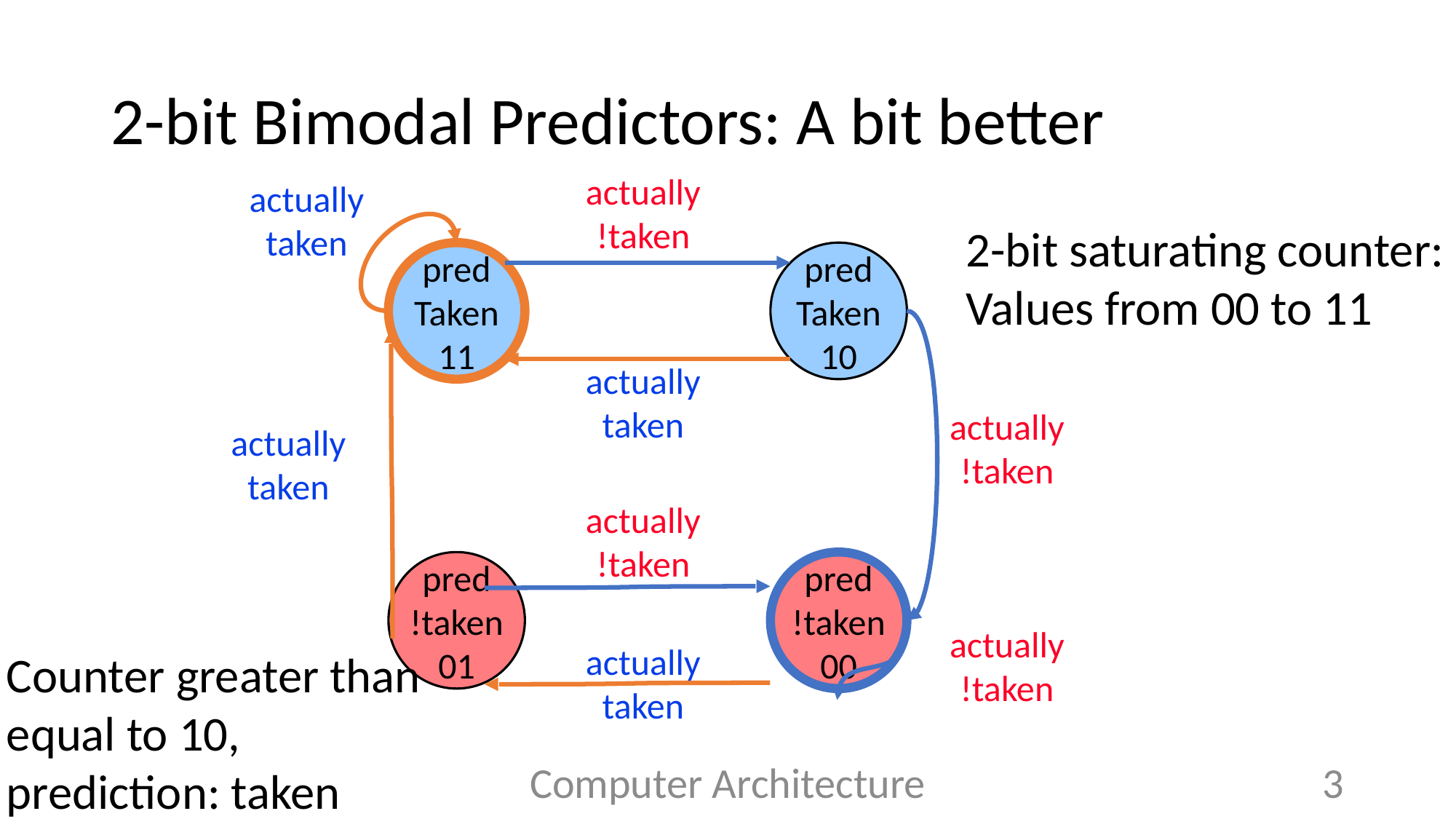

# 2-bit Bimodal Predictors: A bit better
actually
!taken
actually
taken
2-bit saturating counter:
Values from 00 to 11
pred
Taken
11
pred
Taken
10
actually
taken
actually
!taken
actually
!taken
actually
taken
actually
taken
actually
!taken
pred
!taken
01
pred
!taken
00
Counter greater than
equal to 10,
prediction: taken
Computer Architecture
3